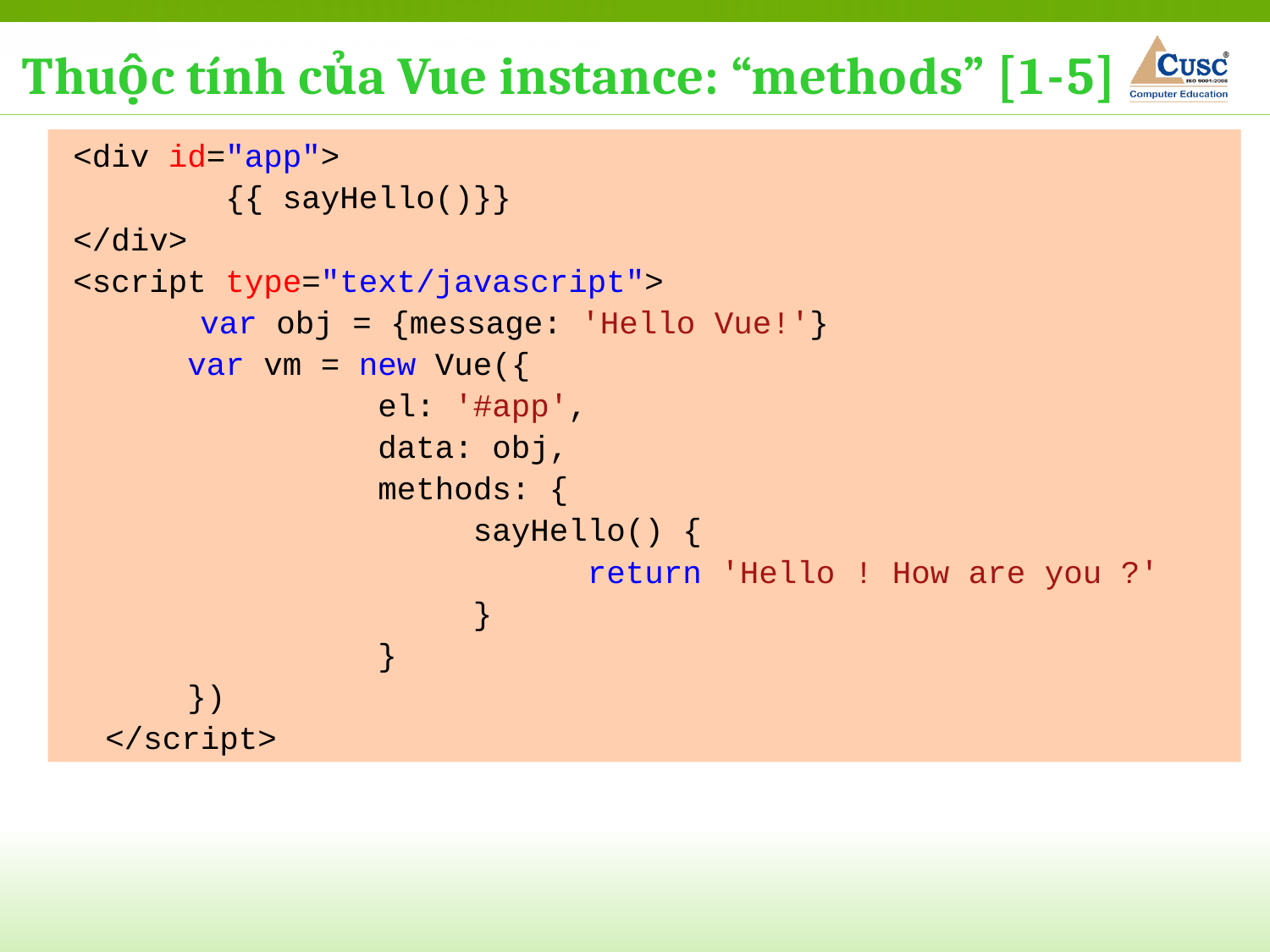

Thuộc tính của Vue instance: “methods” [1-5]
<div id="app">
        {{ sayHello()}}
</div>
<script type="text/javascript">
	var obj = {message: 'Hello Vue!'}
      var vm = new Vue({
                el: '#app',
                data: obj,
                methods: {
                     sayHello() {
                           return 'Hello ! How are you ?'
                     }
                }
      })
    </script>